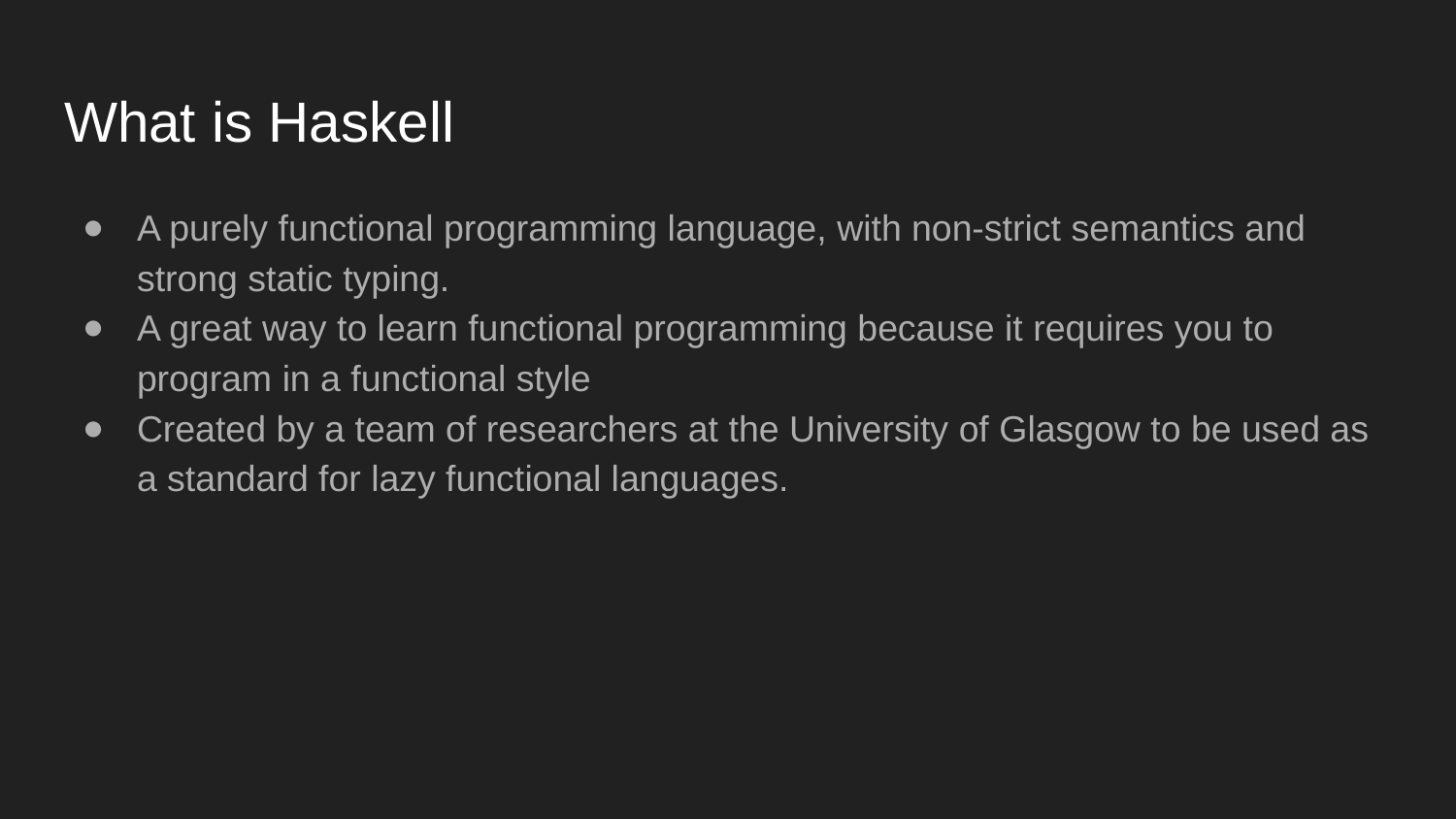

# What is Haskell
A purely functional programming language, with non-strict semantics and strong static typing.
A great way to learn functional programming because it requires you to program in a functional style
Created by a team of researchers at the University of Glasgow to be used as a standard for lazy functional languages.